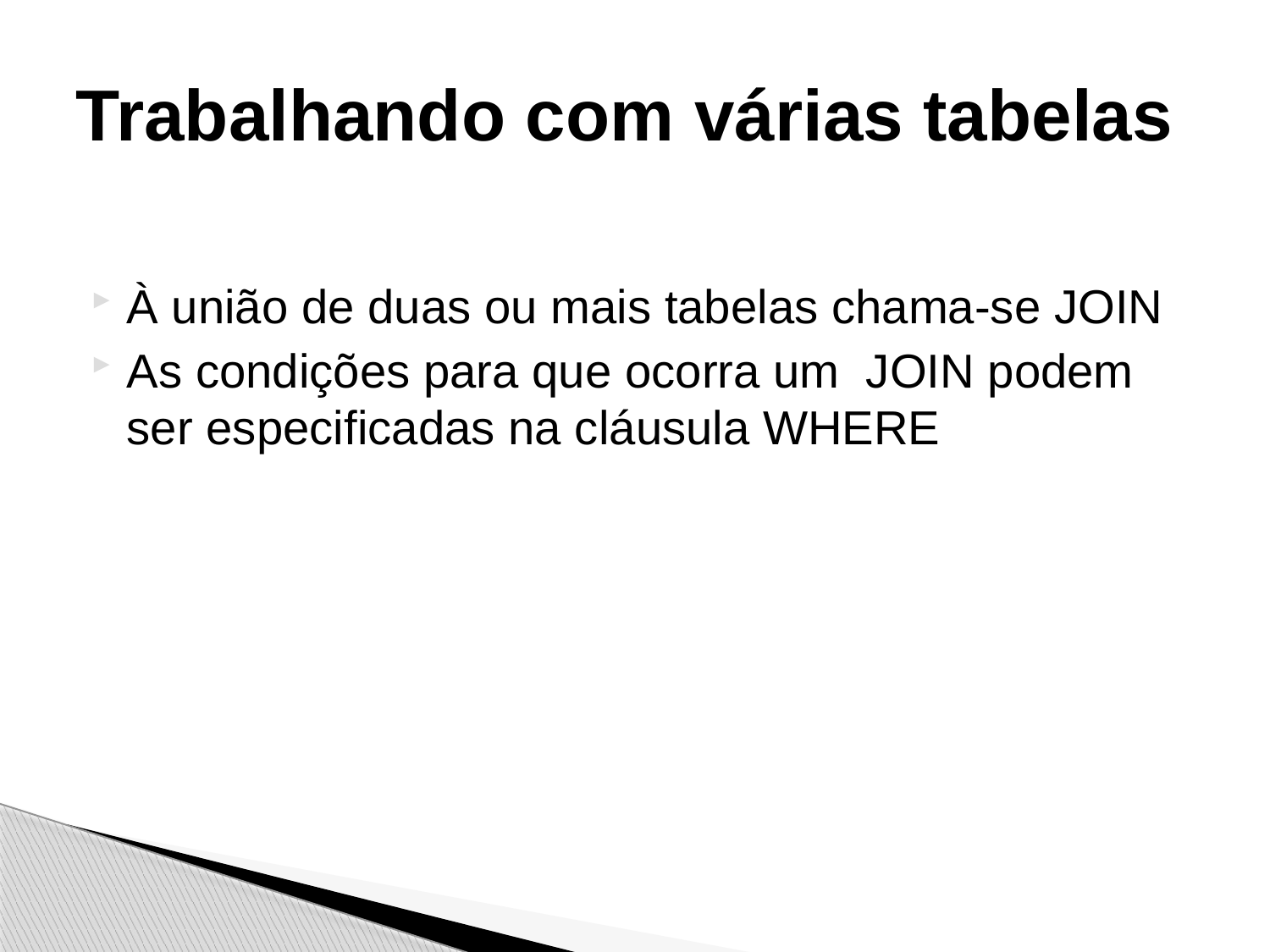

# Trabalhando com várias tabelas

À união de duas ou mais tabelas chama-se JOIN
As condições para que ocorra um  JOIN podem ser especificadas na cláusula WHERE